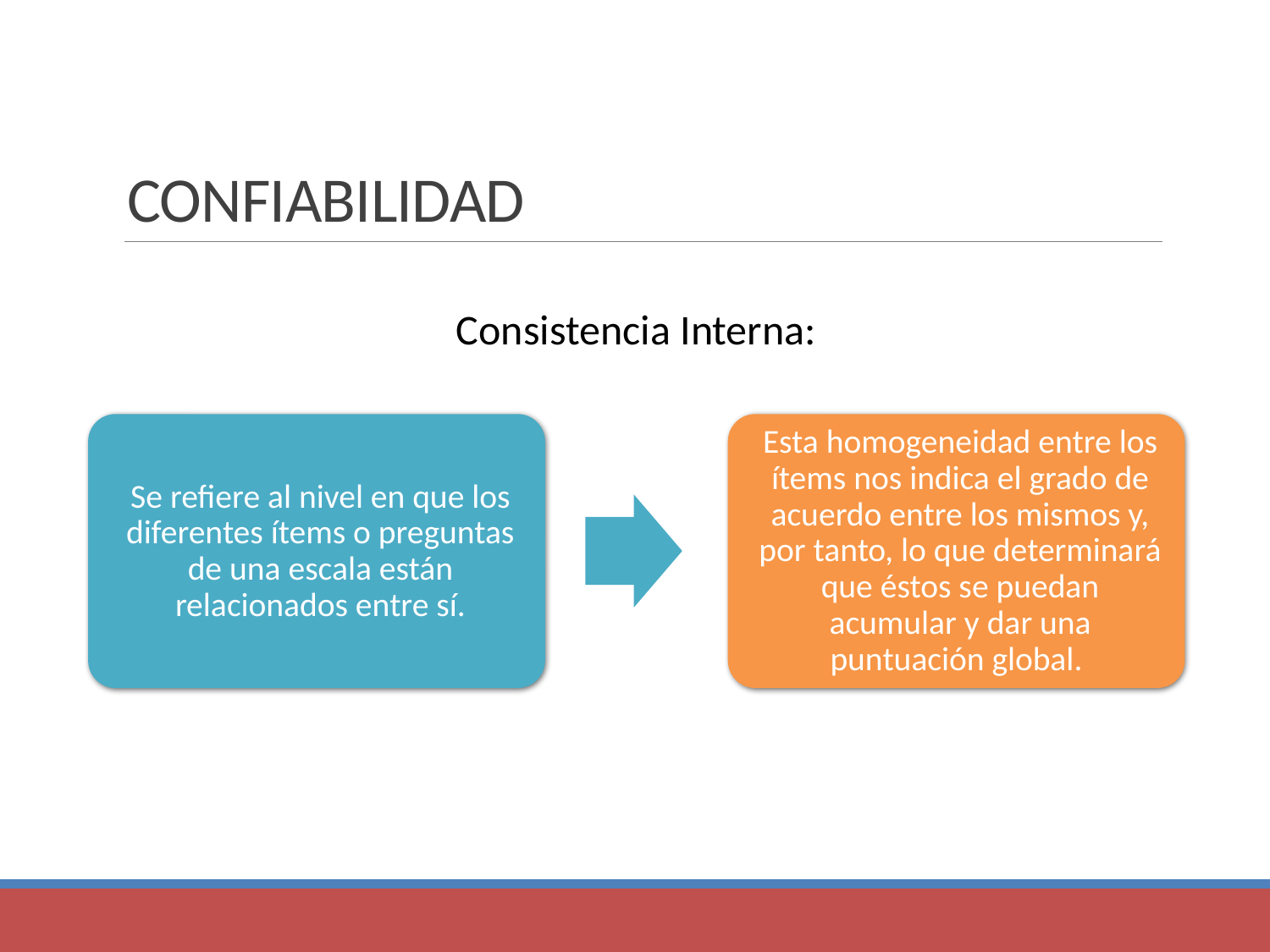

# CONFIABILIDAD
Se refiere al nivel en que los diferentes ítems o preguntas de una escala están relacionados entre sí.

Esta homogeneidad entre los ítems nos indica el grado de acuerdo entre los mismos y, por tanto, lo que determinará que éstos se puedan acumular y dar una puntuación global.
Consistencia Interna: